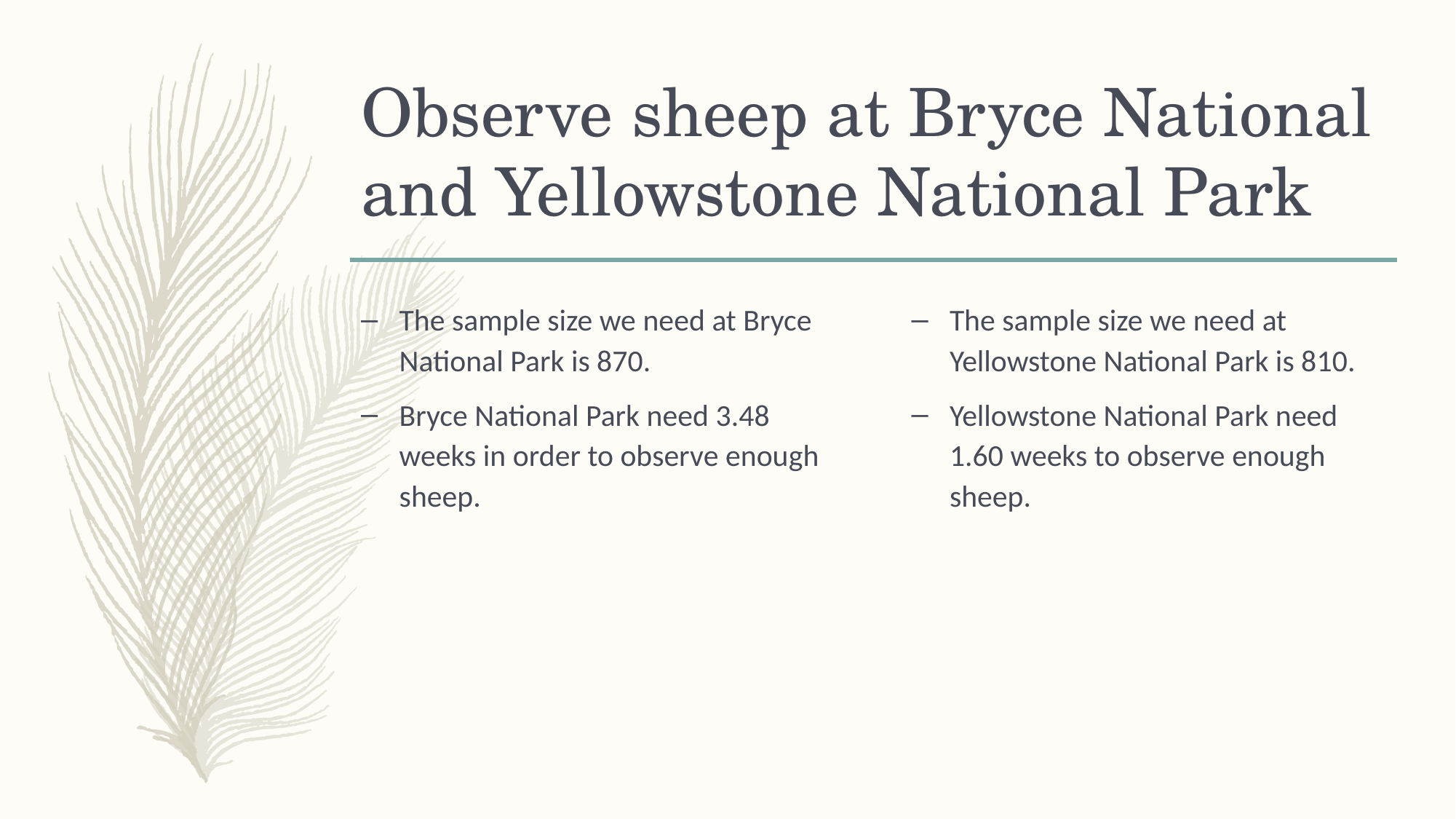

# Observe sheep at Bryce National and Yellowstone National Park
The sample size we need at Bryce National Park is 870.
Bryce National Park need 3.48 weeks in order to observe enough sheep.
The sample size we need at Yellowstone National Park is 810.
Yellowstone National Park need 1.60 weeks to observe enough sheep.